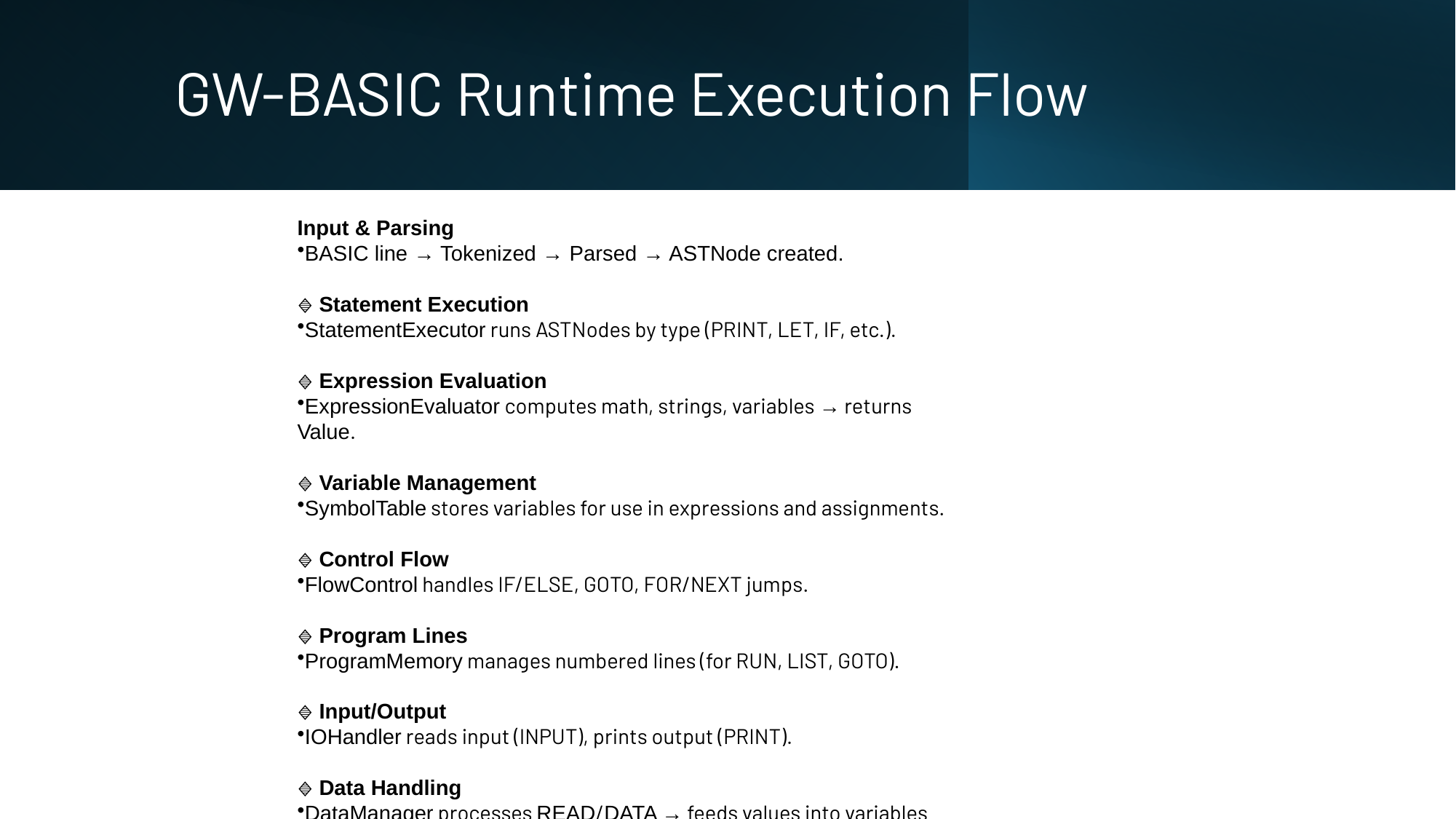

# GW-BASIC Runtime Execution Flow
Input & Parsing
BASIC line → Tokenized → Parsed → ASTNode created.

🔹 Statement Execution
StatementExecutor runs ASTNodes by type (PRINT, LET, IF, etc.).

🔹 Expression Evaluation
ExpressionEvaluator computes math, strings, variables → returns Value.

🔹 Variable Management
SymbolTable stores variables for use in expressions and assignments.

🔹 Control Flow
FlowControl handles IF/ELSE, GOTO, FOR/NEXT jumps.

🔹 Program Lines
ProgramMemory manages numbered lines (for RUN, LIST, GOTO).

🔹 Input/Output
IOHandler reads input (INPUT), prints output (PRINT).

🔹 Data Handling
DataManager processes READ/DATA → feeds values into variables